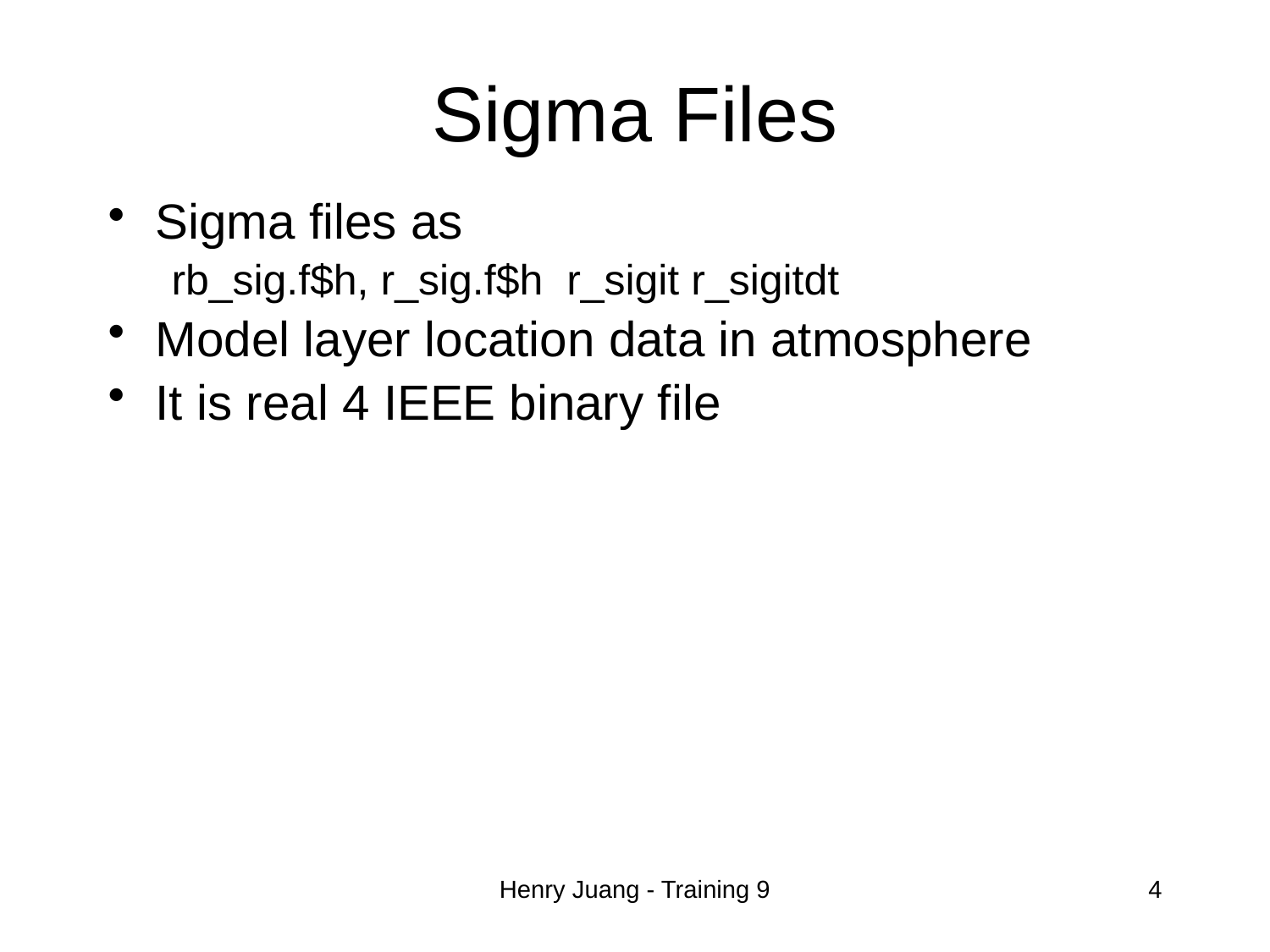

# Sigma Files
Sigma files as
rb_sig.f$h, r_sig.f$h  r_sigit r_sigitdt
Model layer location data in atmosphere
It is real 4 IEEE binary file

Henry Juang - Training 9
4